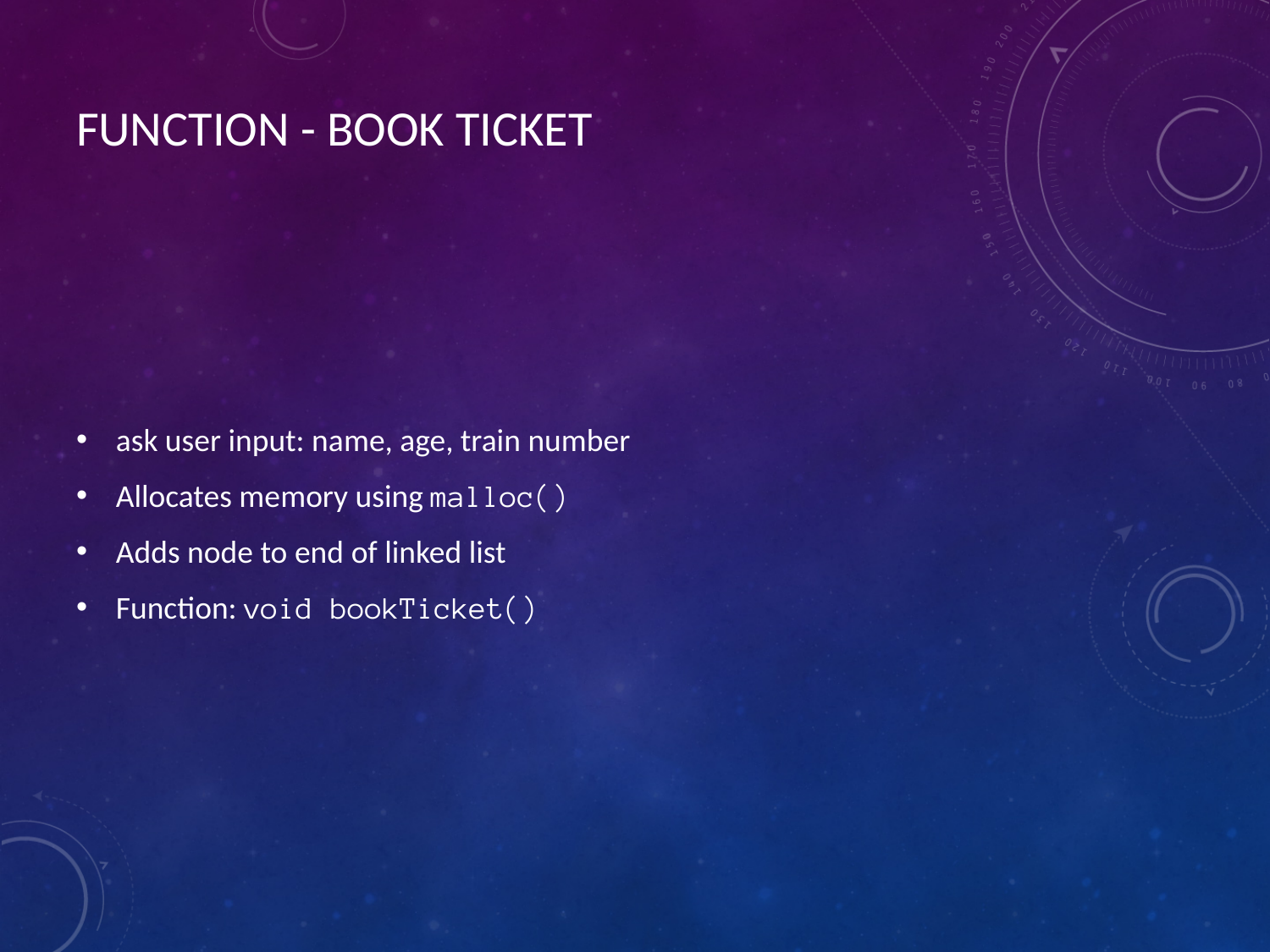

# Function - Book Ticket

ask user input: name, age, train number
Allocates memory using malloc()
Adds node to end of linked list
Function: void bookTicket()